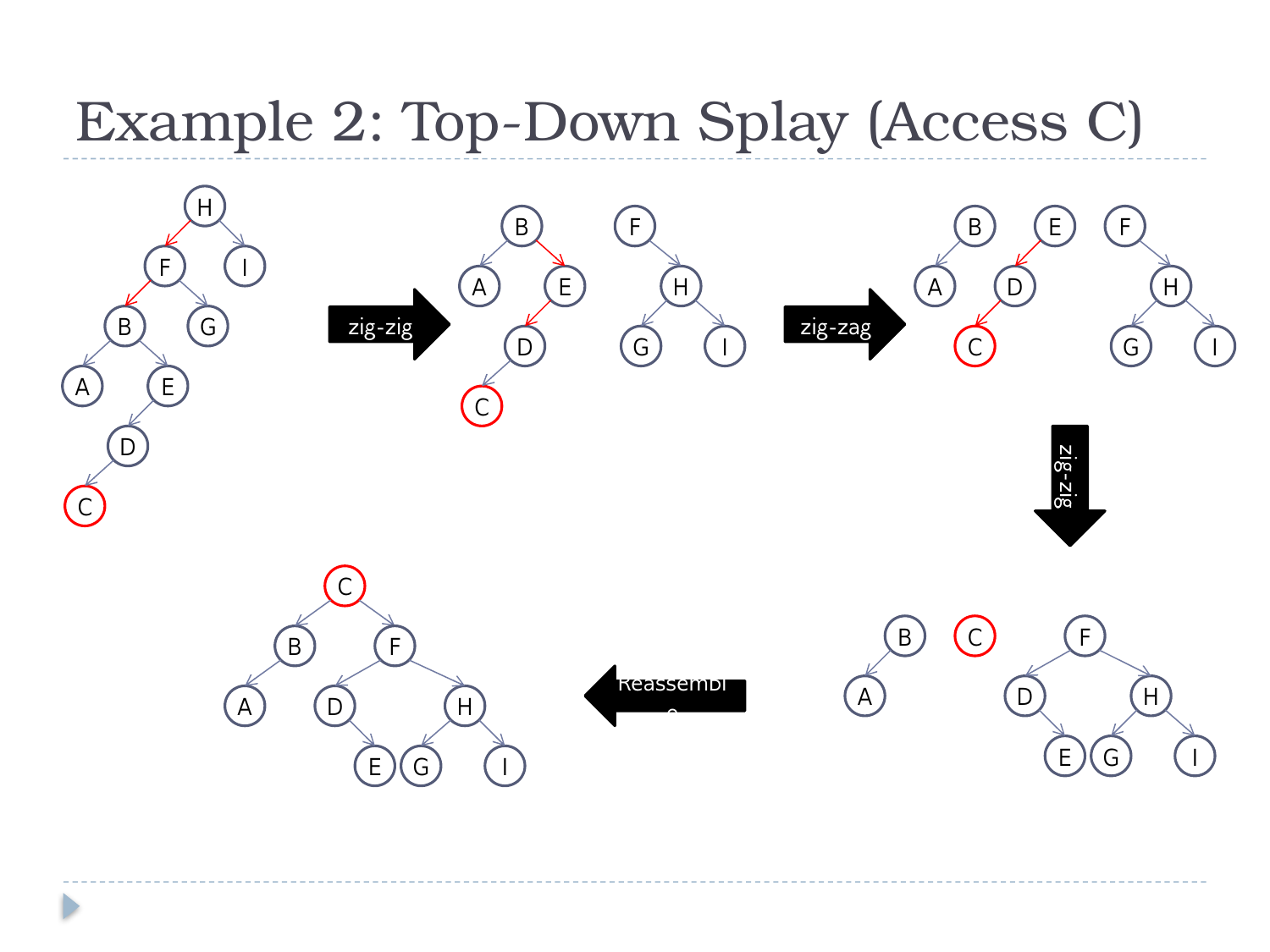

# Example 2: Top-Down Splay (Access C)
H
B
F
B
E
F
F
I
A
E
H
A
D
H
zig-zig
zig-zag
B
G
D
G
I
C
G
I
A
E
C
D
zig-zig
C
C
B
C
F
B
F
Reassemble
A
D
H
A
D
H
E
G
I
E
G
I